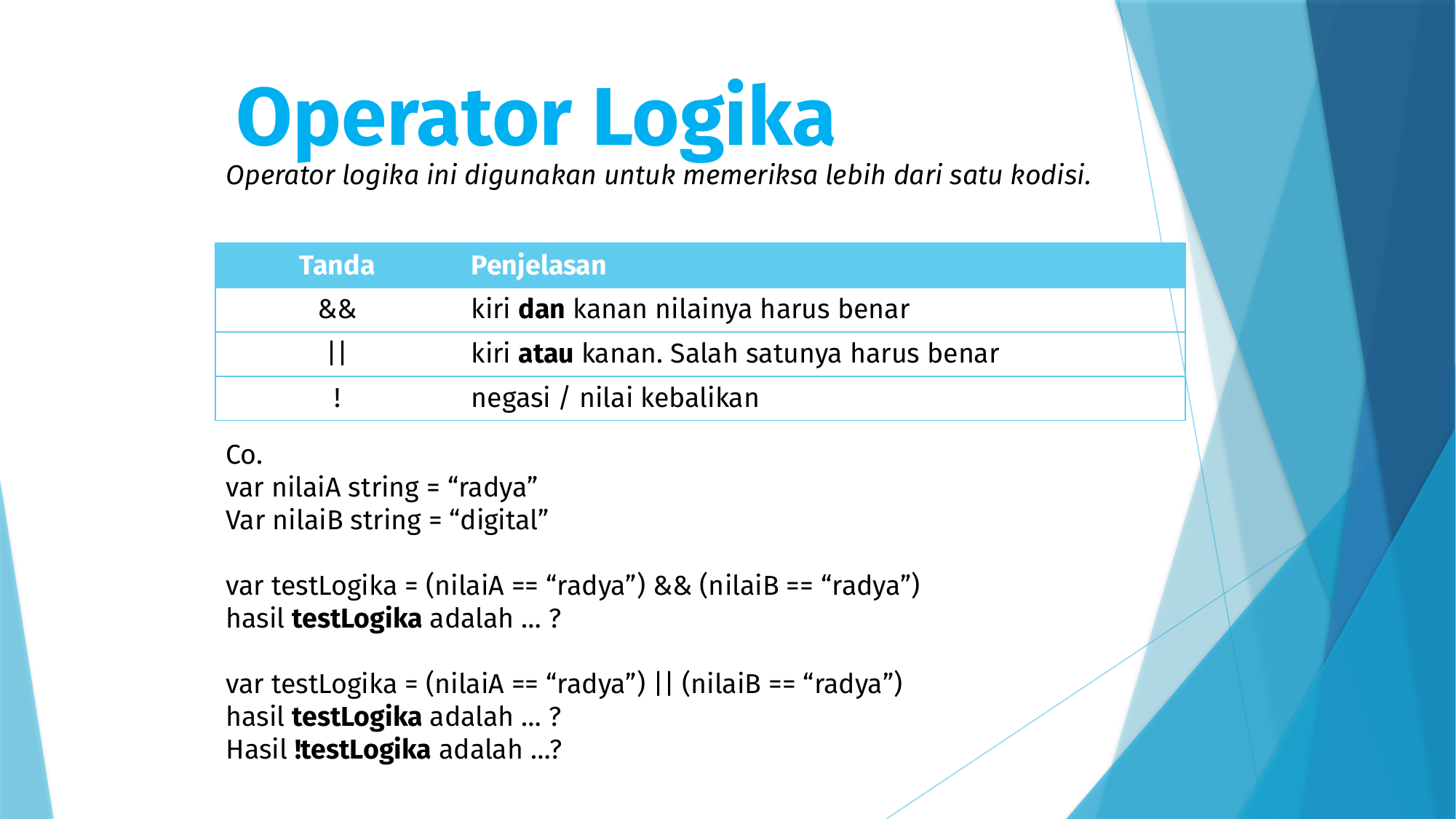

Operator Logika
Operator logika ini digunakan untuk memeriksa lebih dari satu kodisi.
| Tanda | Penjelasan |
| --- | --- |
| && | kiri dan kanan nilainya harus benar |
| || | kiri atau kanan. Salah satunya harus benar |
| ! | negasi / nilai kebalikan |
Co.
var nilaiA string = “radya”
Var nilaiB string = “digital”

var testLogika = (nilaiA == “radya”) && (nilaiB == “radya”)
hasil testLogika adalah … ?

var testLogika = (nilaiA == “radya”) || (nilaiB == “radya”)
hasil testLogika adalah … ?
Hasil !testLogika adalah …?

Routing
Handler